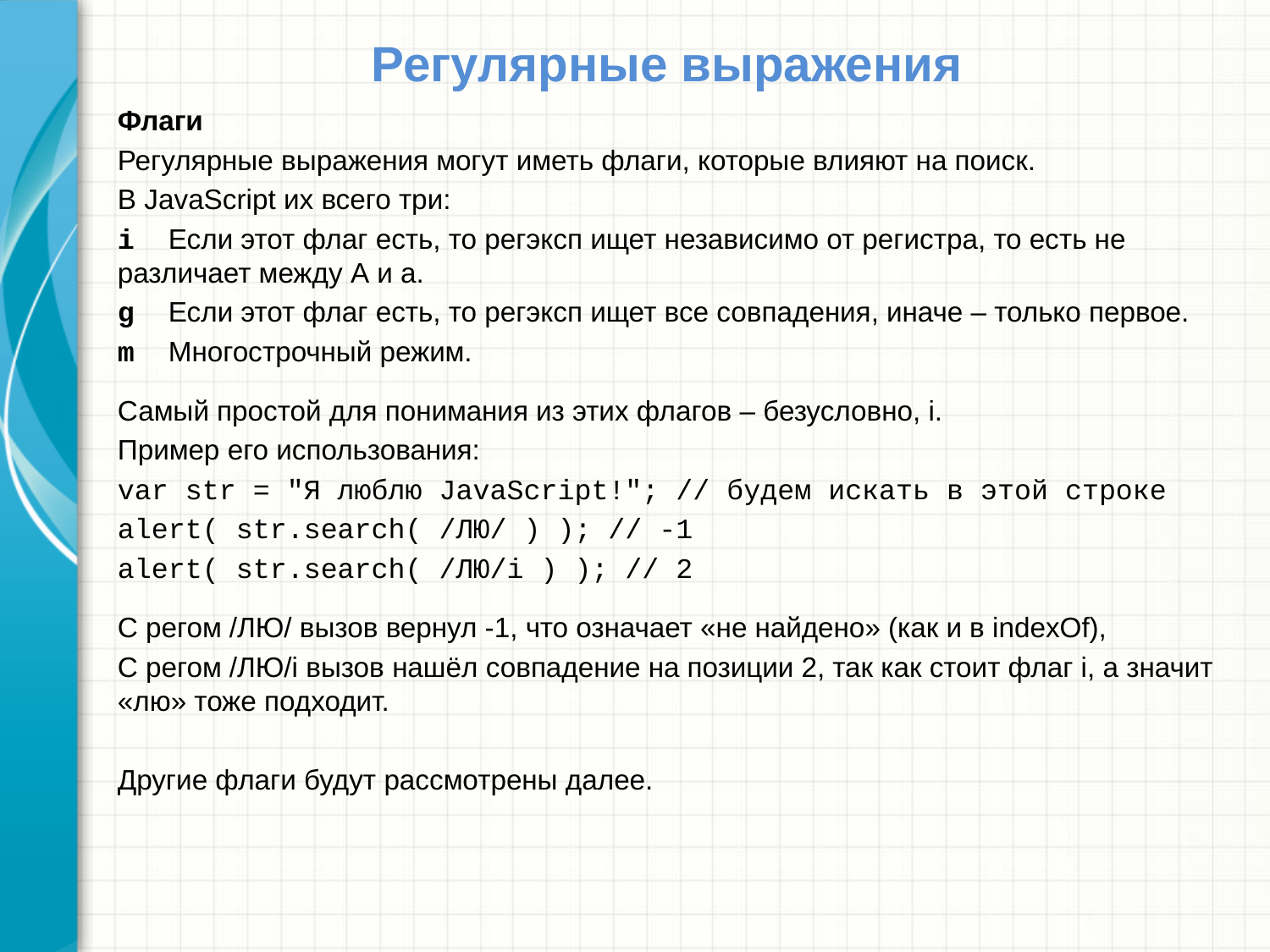

# Регулярные выражения
Флаги
Регулярные выражения могут иметь флаги, которые влияют на поиск.
В JavaScript их всего три:
i  Если этот флаг есть, то регэксп ищет независимо от регистра, то есть не различает между А и а.
g  Если этот флаг есть, то регэксп ищет все совпадения, иначе – только первое.
m  Многострочный режим.

Самый простой для понимания из этих флагов – безусловно, i.
Пример его использования:
var str = "Я люблю JavaScript!"; // будем искать в этой строке
alert( str.search( /ЛЮ/ ) ); // -1
alert( str.search( /ЛЮ/i ) ); // 2

С регом /ЛЮ/ вызов вернул -1, что означает «не найдено» (как и в indexOf),
С регом /ЛЮ/i вызов нашёл совпадение на позиции 2, так как стоит флаг i, а значит «лю» тоже подходит.

Другие флаги будут рассмотрены далее.